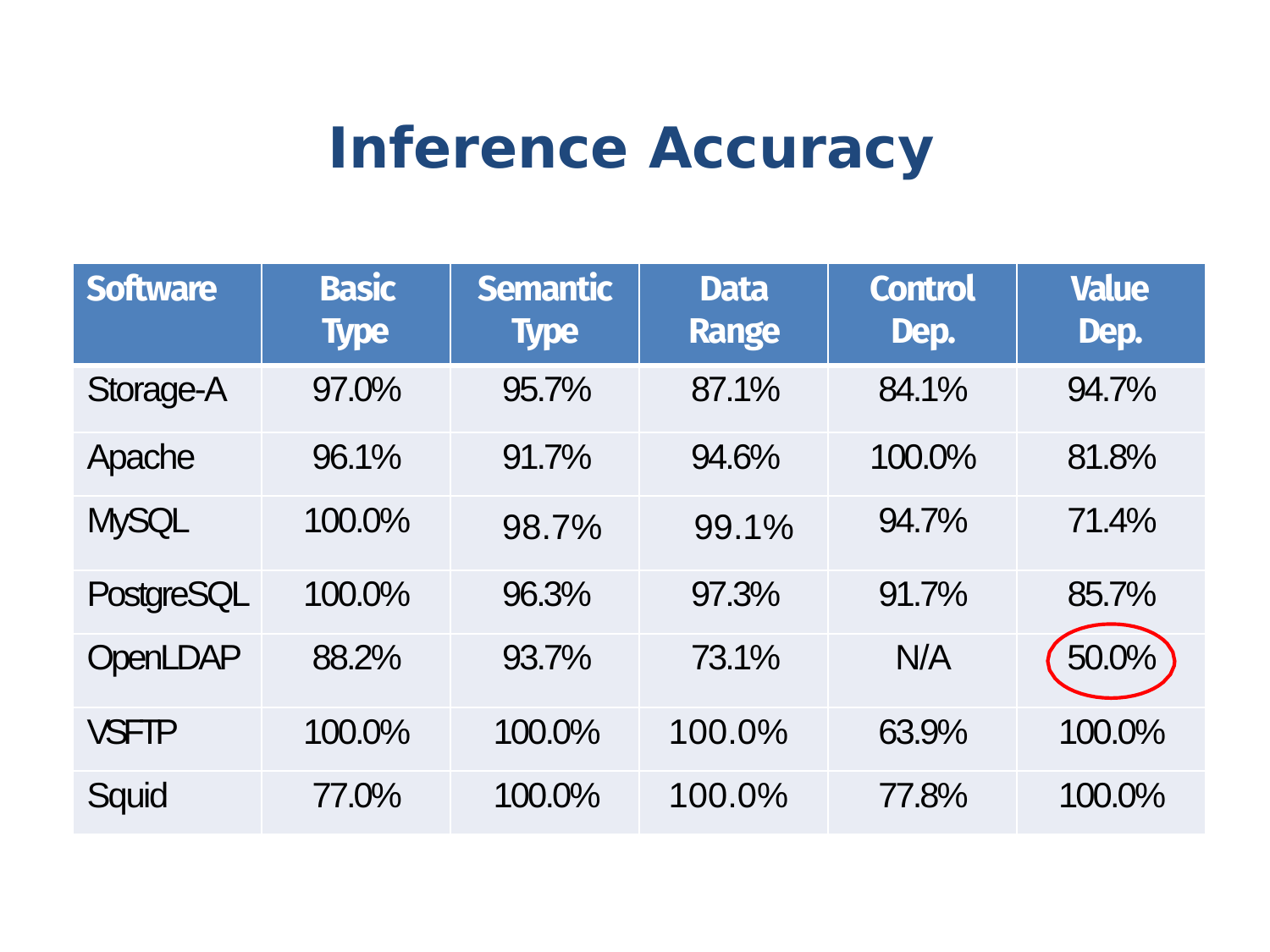

# Inference Accuracy
| Software | Basic Type | Semantic Type | Data Range | Control Dep. | Value Dep. |
| --- | --- | --- | --- | --- | --- |
| Storage-A | 97.0% | 95.7% | 87.1% | 84.1% | 94.7% |
| Apache | 96.1% | 91.7% | 94.6% | 100.0% | 81.8% |
| MySQL | 100.0% | 98.7% | 99.1% | 94.7% | 71.4% |
| PostgreSQL | 100.0% | 96.3% | 97.3% | 91.7% | 85.7% |
| OpenLDAP | 88.2% | 93.7% | 73.1% | N/A | 50.0% |
| VSFTP | 100.0% | 100.0% | 100.0% | 63.9% | 100.0% |
| Squid | 77.0% | 100.0% | 100.0% | 77.8% | 100.0% |